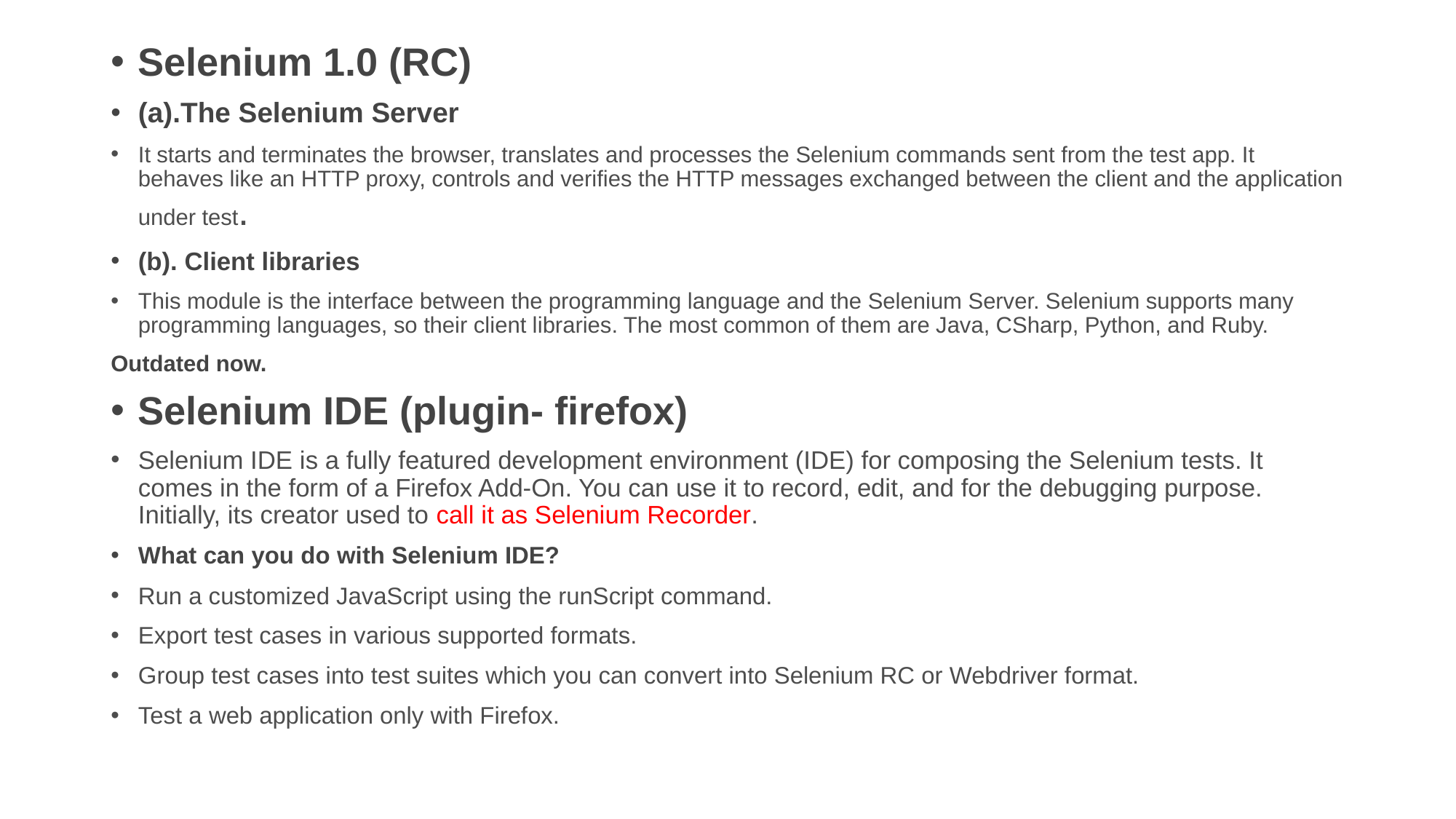

Selenium 1.0 (RC)
(a).The Selenium Server
It starts and terminates the browser, translates and processes the Selenium commands sent from the test app. It behaves like an HTTP proxy, controls and verifies the HTTP messages exchanged between the client and the application under test.
(b). Client libraries
This module is the interface between the programming language and the Selenium Server. Selenium supports many programming languages, so their client libraries. The most common of them are Java, CSharp, Python, and Ruby.
Outdated now.
Selenium IDE (plugin- firefox)
Selenium IDE is a fully featured development environment (IDE) for composing the Selenium tests. It comes in the form of a Firefox Add-On. You can use it to record, edit, and for the debugging purpose. Initially, its creator used to call it as Selenium Recorder.
What can you do with Selenium IDE?
Run a customized JavaScript using the runScript command.
Export test cases in various supported formats.
Group test cases into test suites which you can convert into Selenium RC or Webdriver format.
Test a web application only with Firefox.